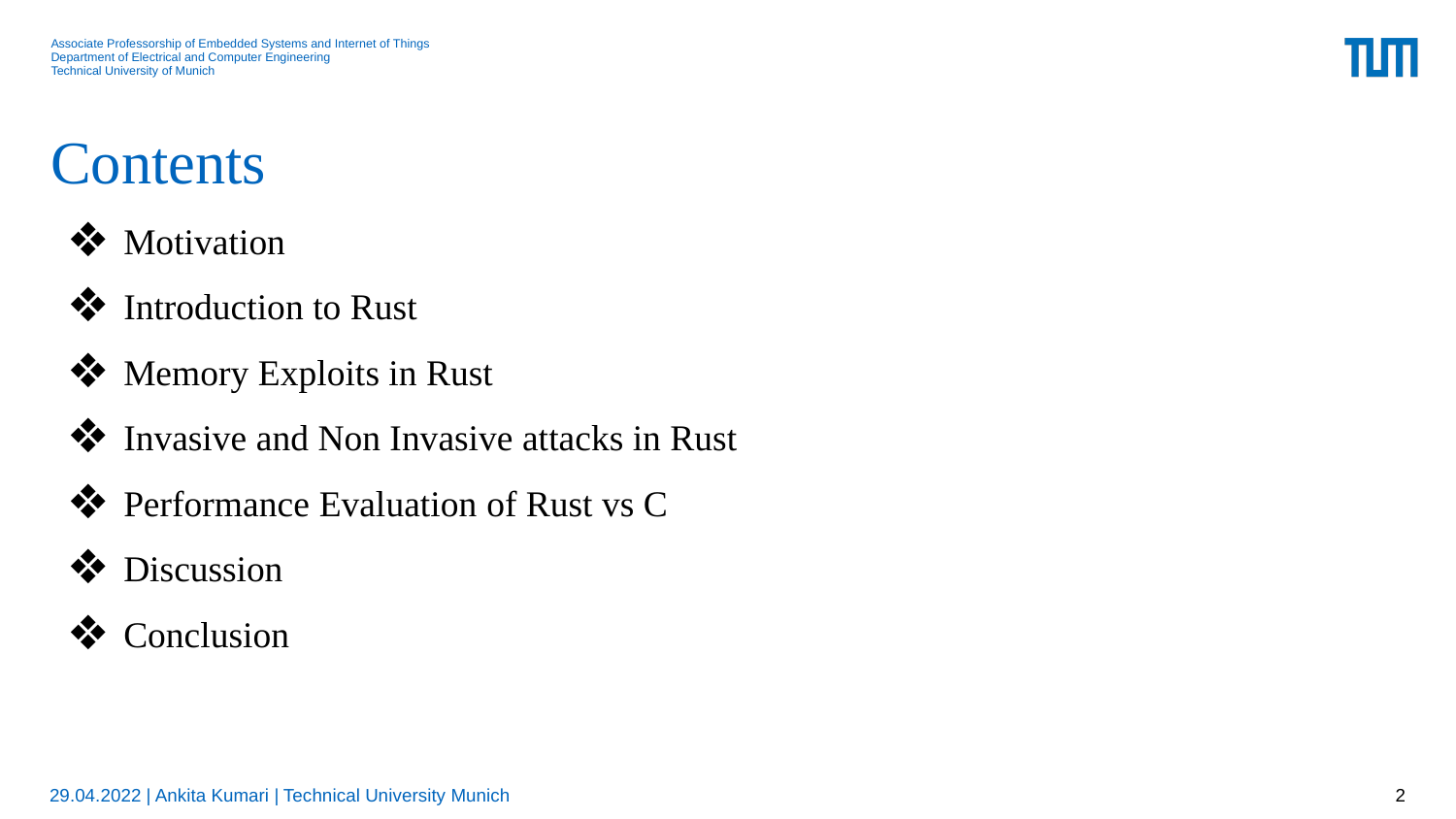

# Contents
Motivation
Introduction to Rust
Memory Exploits in Rust
Invasive and Non Invasive attacks in Rust
Performance Evaluation of Rust vs C
Discussion
Conclusion
29.04.2022 | Ankita Kumari | Technical University Munich
2